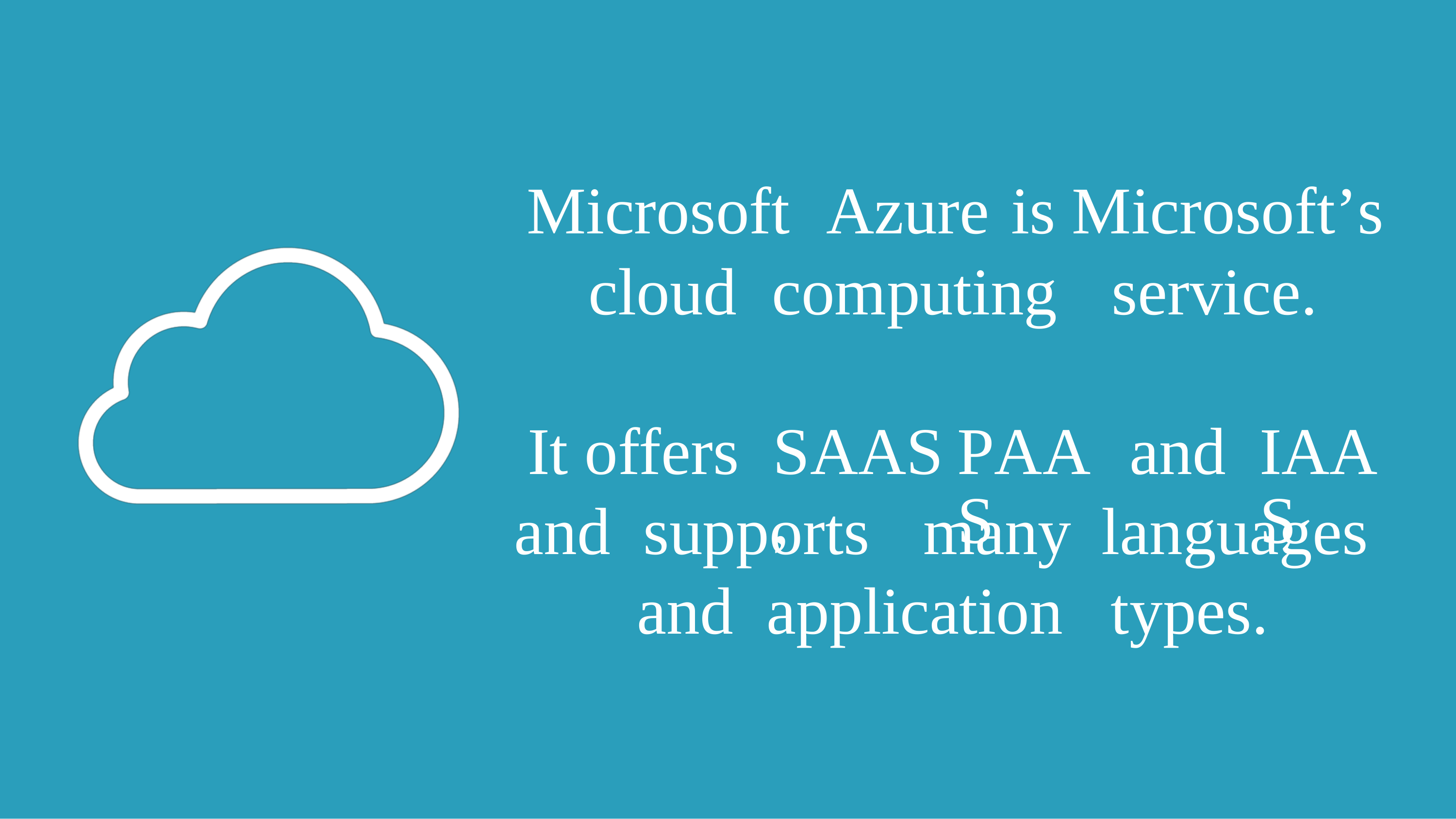

Microsoft
Azure
is
Microsoft’s

cloud
computing
service.
It
offers
SAAS,
PAAS
and
IAAS
and supports
many languages
and
application
types.